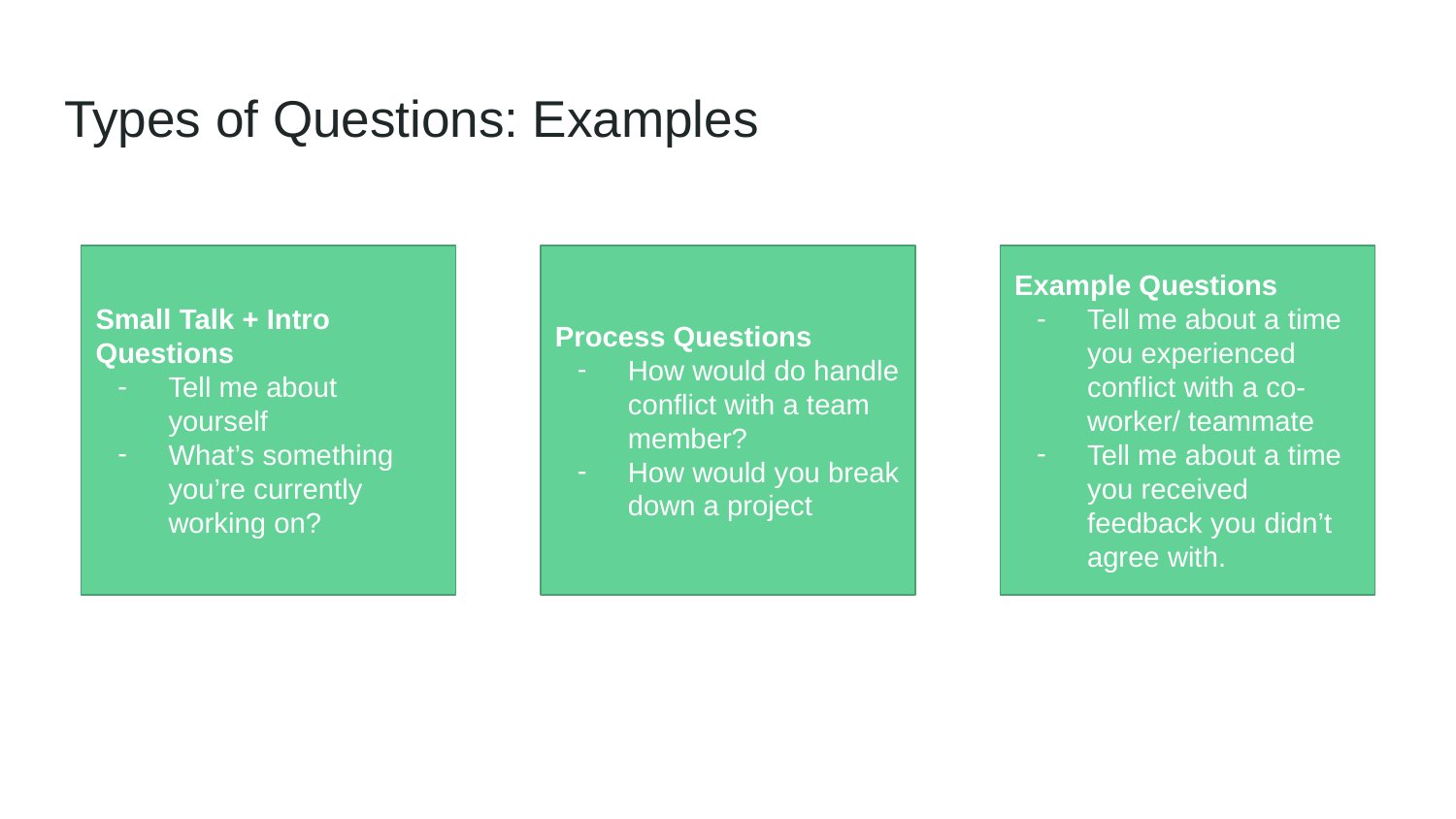

# Types of Questions: Examples
Small Talk + Intro Questions
Tell me about yourself
What’s something you’re currently working on?
Process Questions
How would do handle conflict with a team member?
How would you break down a project
Example Questions
Tell me about a time you experienced conflict with a co-worker/ teammate
Tell me about a time you received feedback you didn’t agree with.